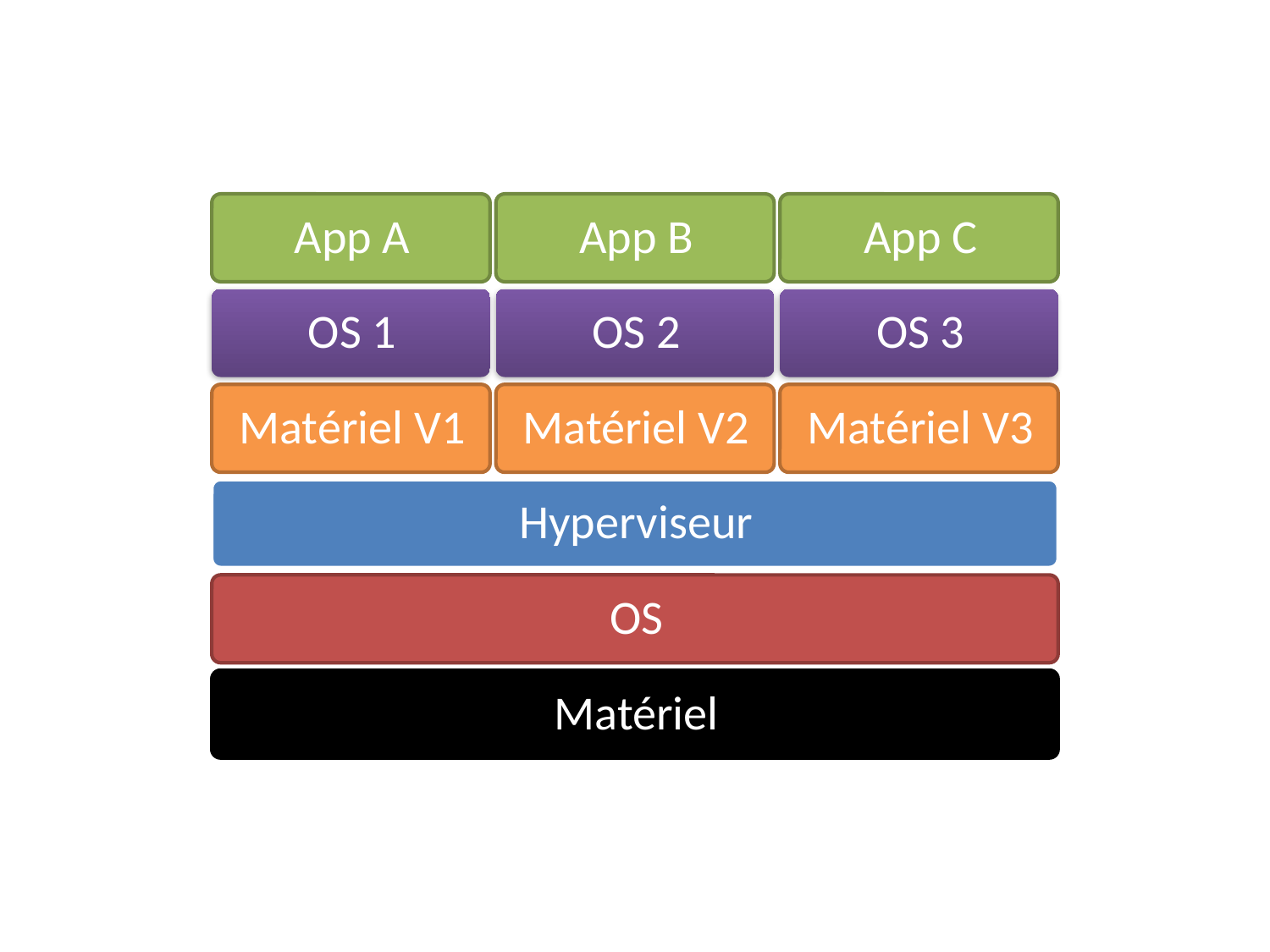

Matériel
OS
Hyperviseur
Matériel V1
OS 1
App A
Matériel V2
OS 2
App B
Matériel V3
OS 3
App C